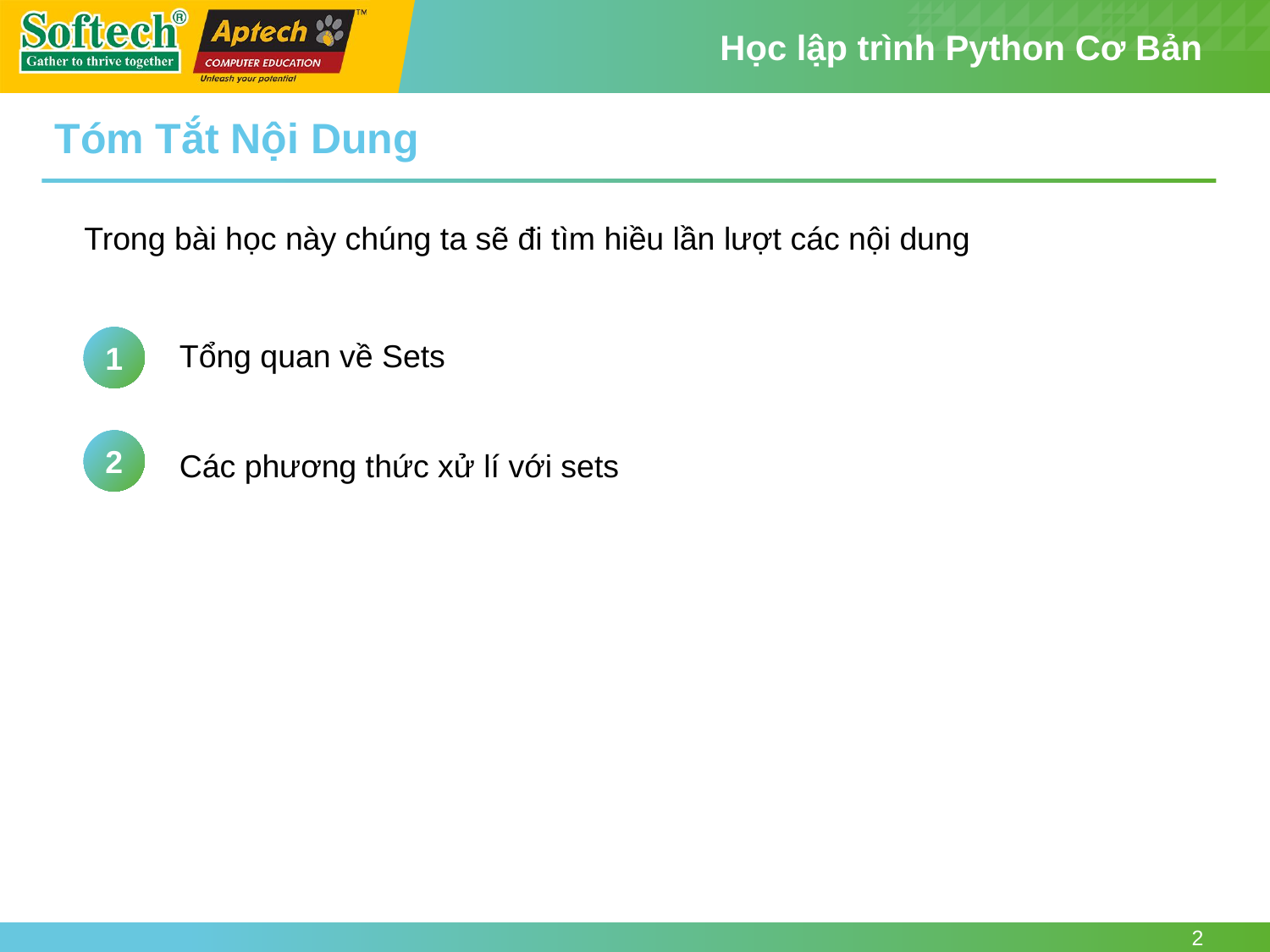

Tóm Tắt Nội Dung
Trong bài học này chúng ta sẽ đi tìm hiều lần lượt các nội dung
1
Tổng quan về Sets
2
Các phương thức xử lí với sets
2